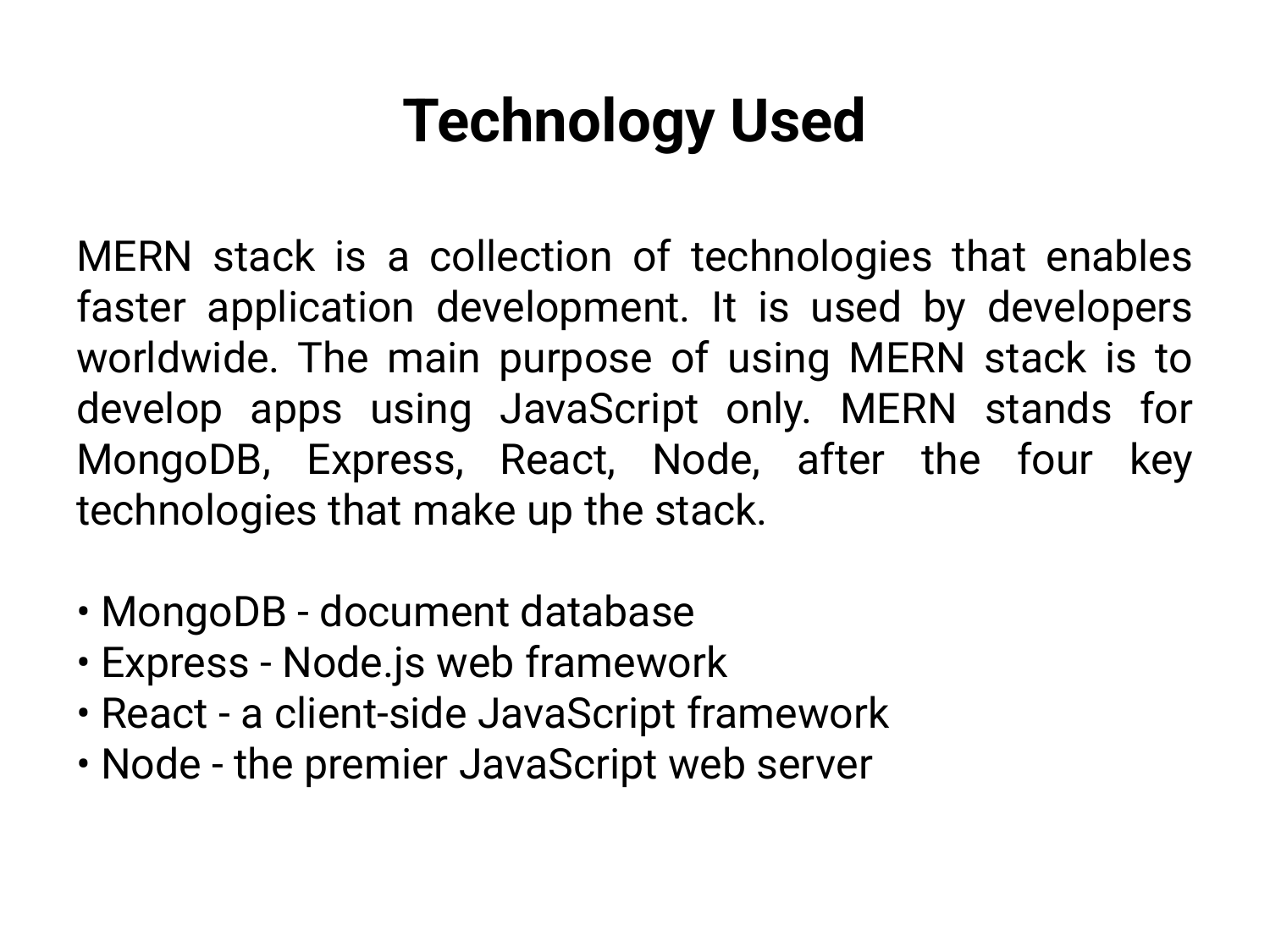

# Technology Used
MERN stack is a collection of technologies that enables faster application development. It is used by developers worldwide. The main purpose of using MERN stack is to develop apps using JavaScript only. MERN stands for MongoDB, Express, React, Node, after the four key technologies that make up the stack.

• MongoDB - document database
• Express - Node.js web framework
• React - a client-side JavaScript framework
• Node - the premier JavaScript web server